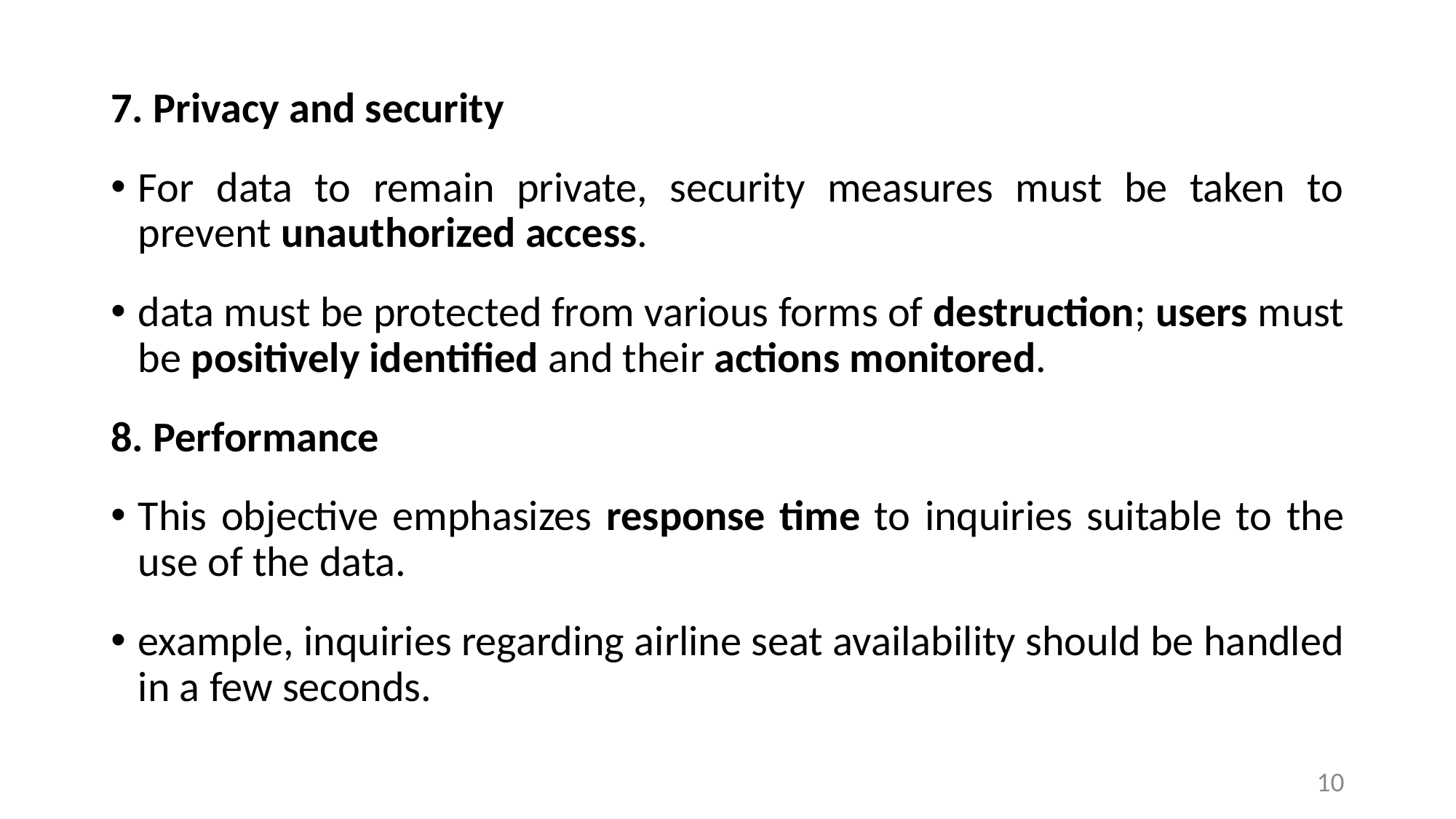

7. Privacy and security
For data to remain private, security measures must be taken to prevent unauthorized access.
data must be protected from various forms of destruction; users must be positively identified and their actions monitored.
8. Performance
This objective emphasizes response time to inquiries suitable to the use of the data.
example, inquiries regarding airline seat availability should be handled in a few seconds.
10